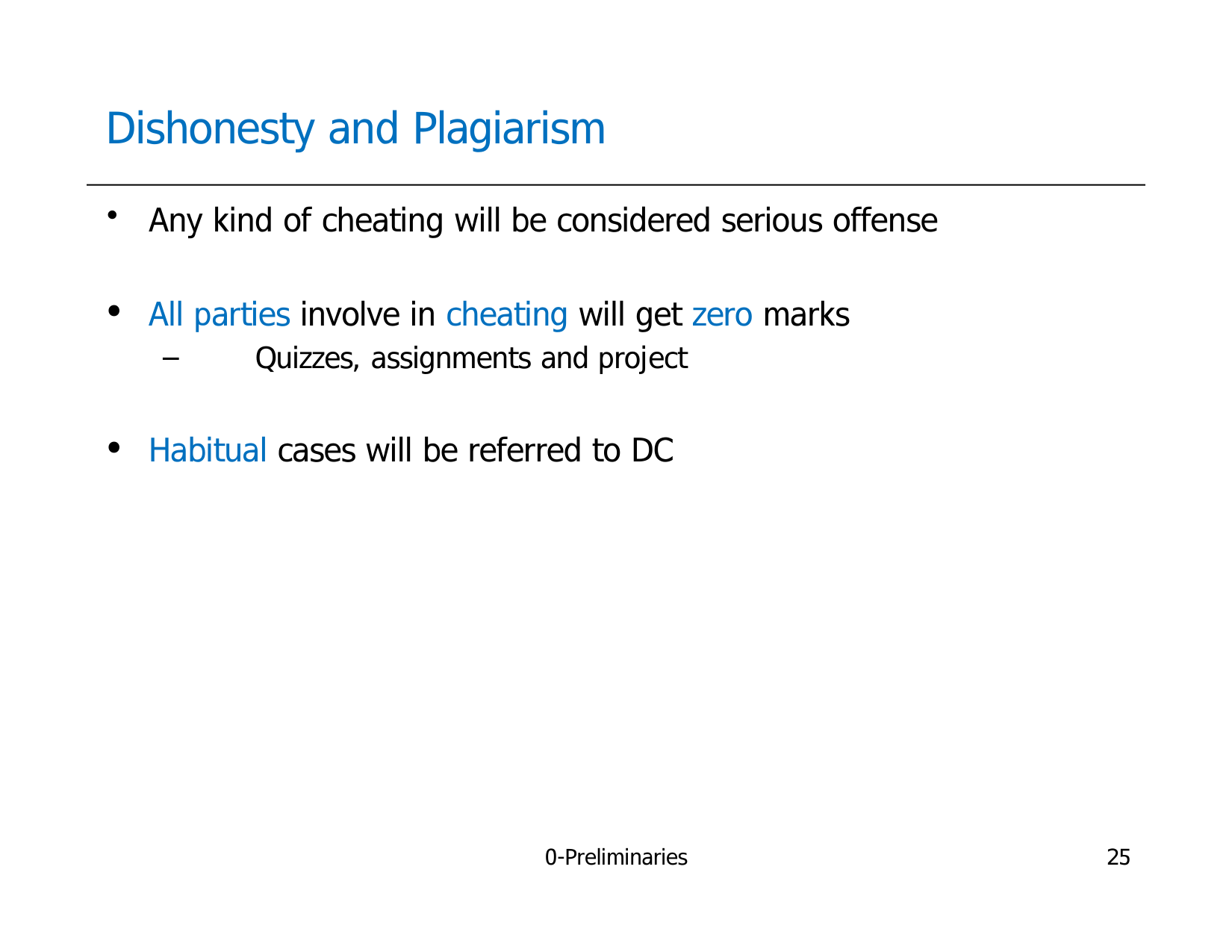

# Dishonesty and Plagiarism
Any kind of cheating will be considered serious offense

All parties involve in cheating will get zero marks
–	Quizzes, assignments and project

Habitual cases will be referred to DC
0-Preliminaries
25